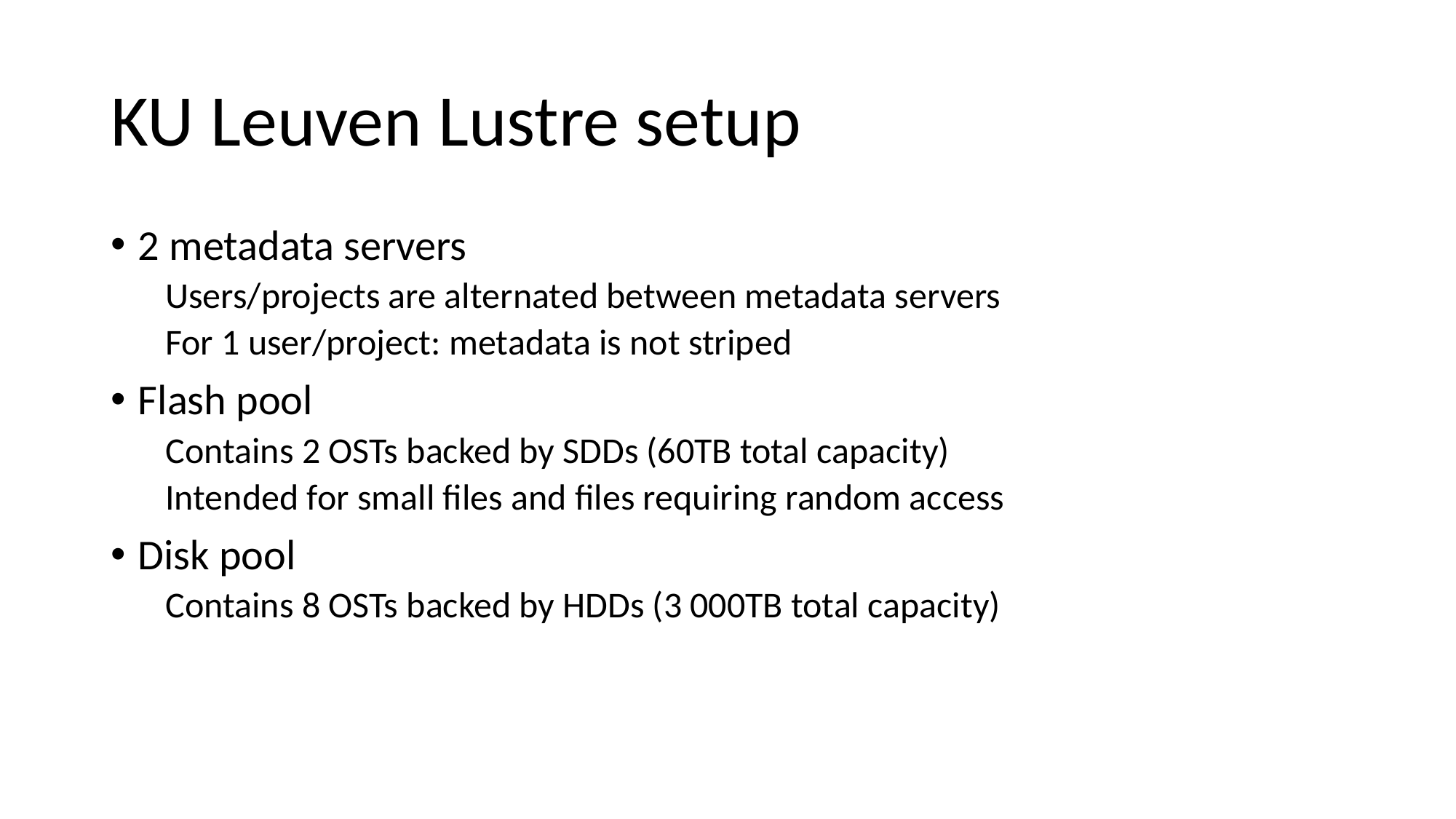

# KU Leuven Lustre setup
2 metadata servers
Users/projects are alternated between metadata servers
For 1 user/project: metadata is not striped
Flash pool
Contains 2 OSTs backed by SDDs (60TB total capacity)
Intended for small files and files requiring random access
Disk pool
Contains 8 OSTs backed by HDDs (3 000TB total capacity)